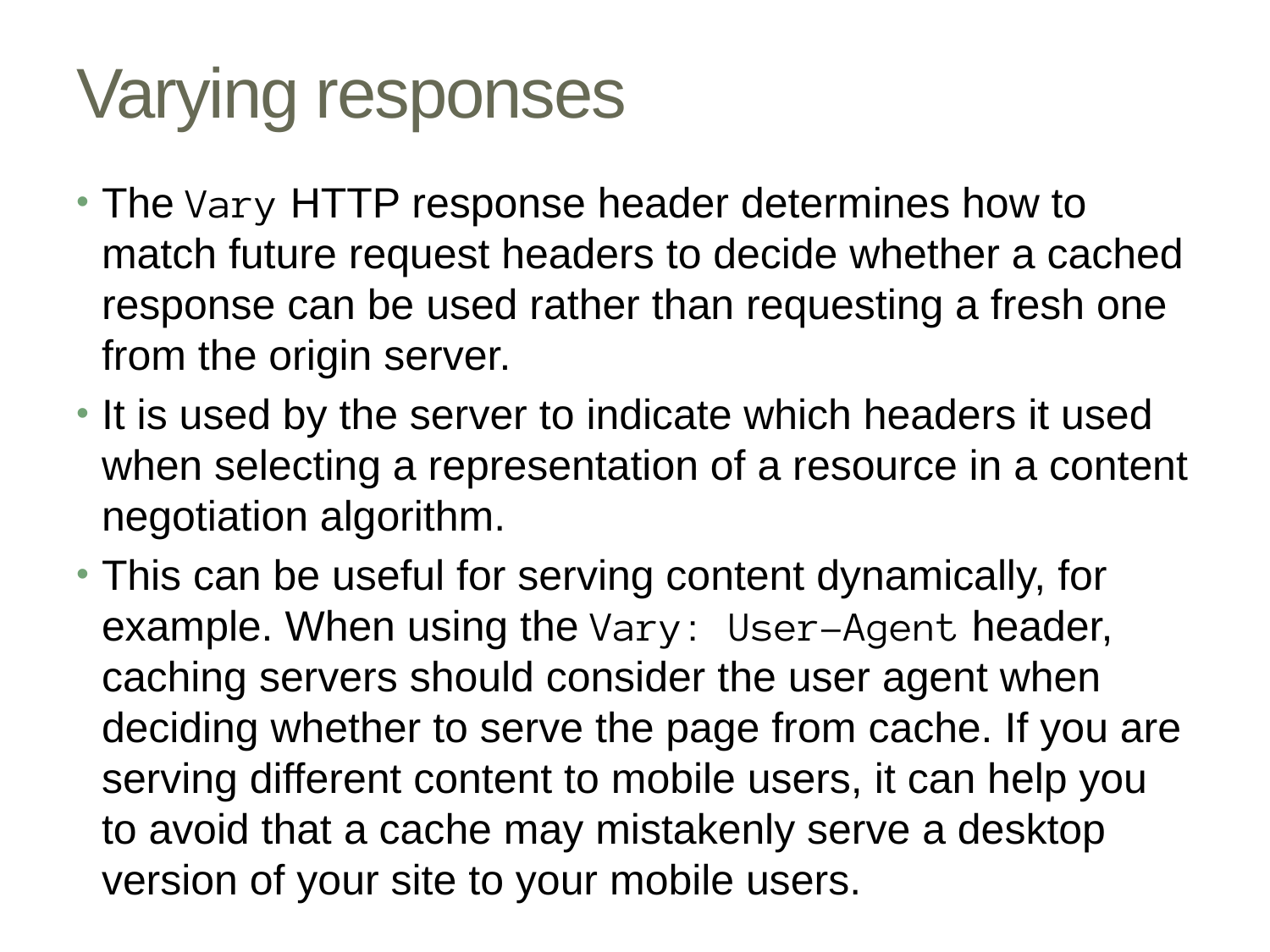

# Varying responses
The Vary HTTP response header determines how to match future request headers to decide whether a cached response can be used rather than requesting a fresh one from the origin server.
It is used by the server to indicate which headers it used when selecting a representation of a resource in a content negotiation algorithm.
This can be useful for serving content dynamically, for example. When using the Vary: User-Agent header, caching servers should consider the user agent when deciding whether to serve the page from cache. If you are serving different content to mobile users, it can help you to avoid that a cache may mistakenly serve a desktop version of your site to your mobile users.